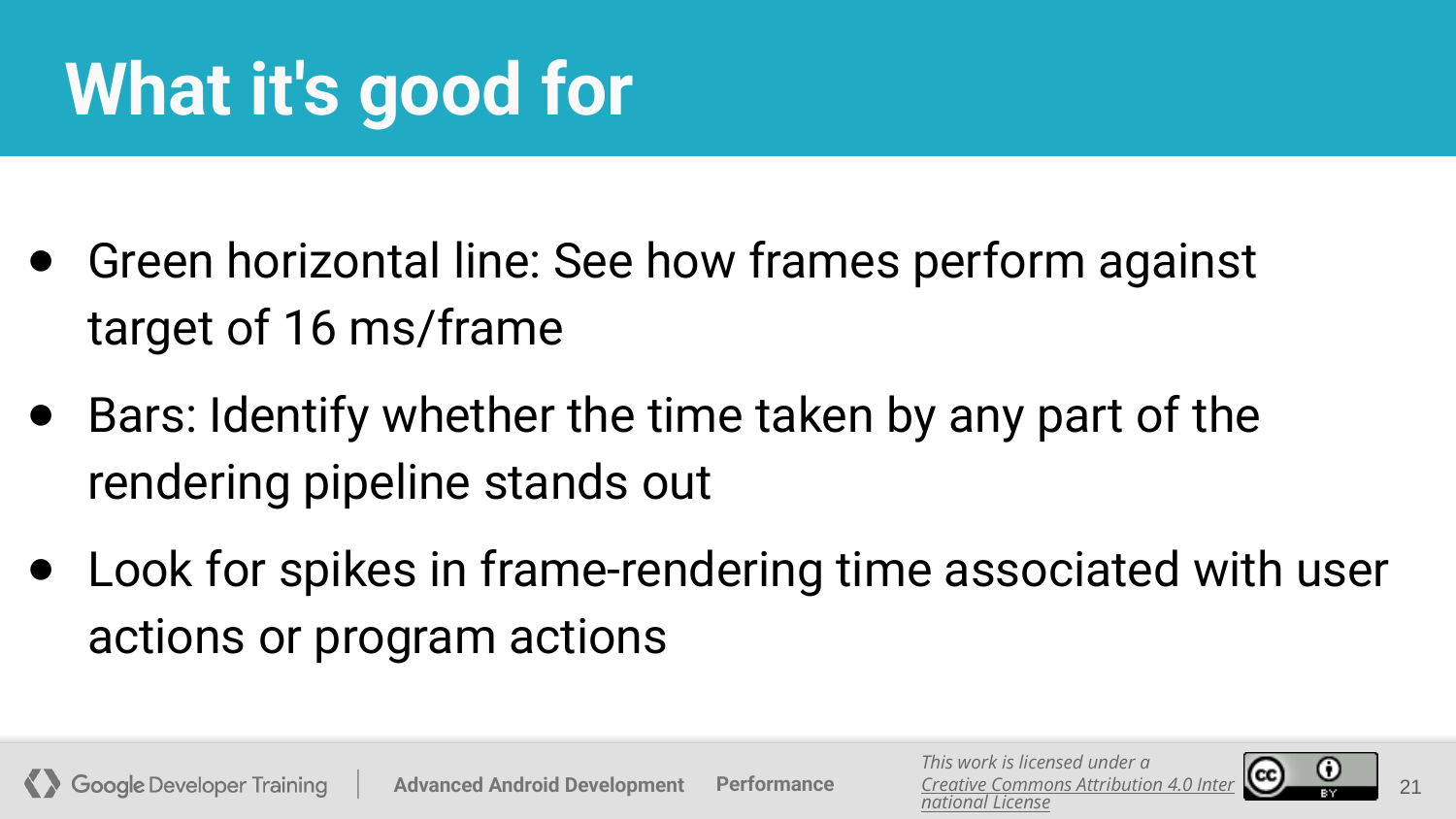

# What it's good for
Green horizontal line: See how frames perform against target of 16 ms/frame
Bars: Identify whether the time taken by any part of the rendering pipeline stands out
Look for spikes in frame-rendering time associated with user actions or program actions
21